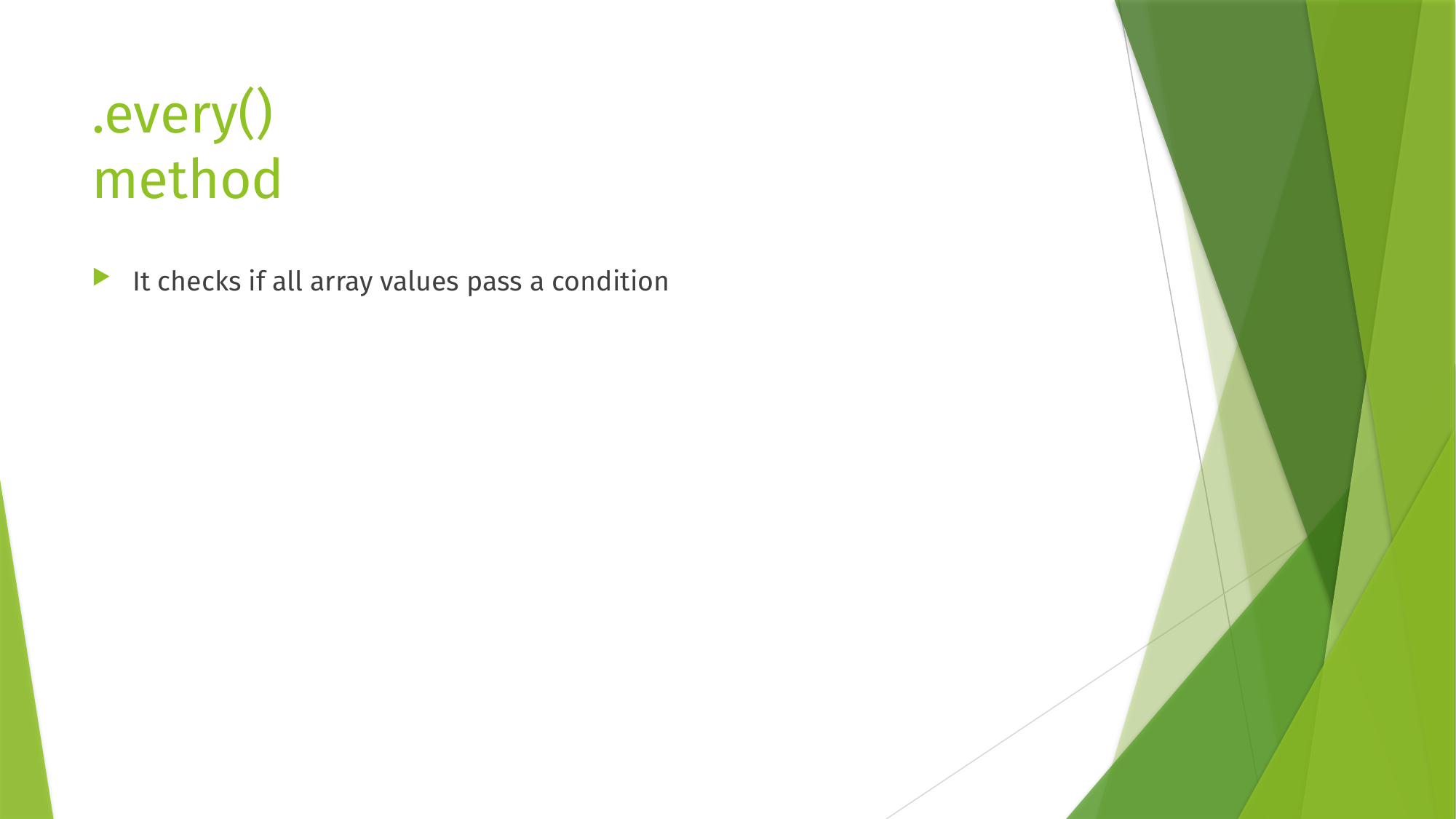

# .every() method
It checks if all array values pass a condition